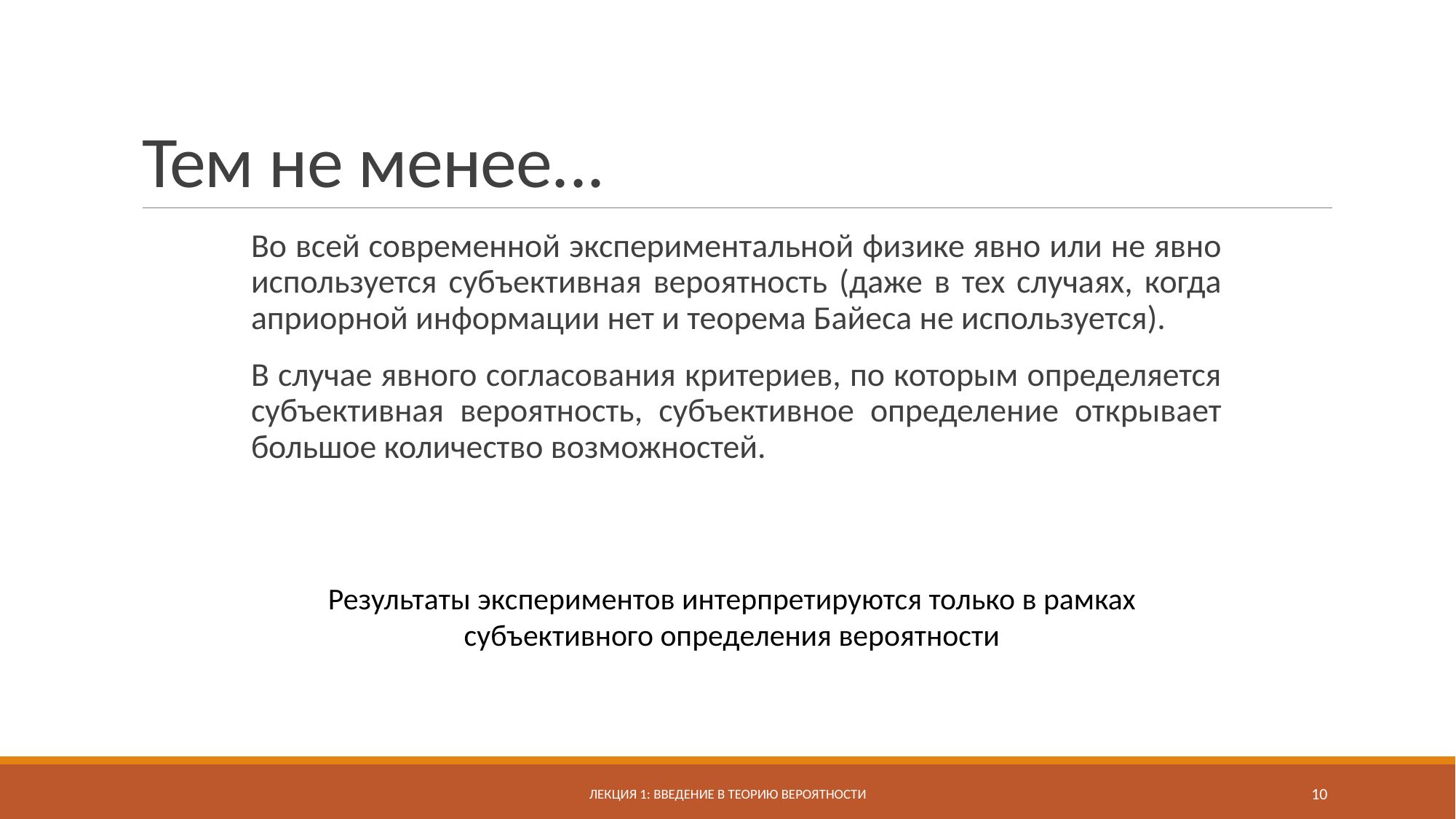

# Тем не менее...
Во всей современной экспериментальной физике явно или не явно используется субъективная вероятность (даже в тех случаях, когда априорной информации нет и теорема Байеса не используется).
В случае явного согласования критериев, по которым определяется субъективная вероятность, субъективное определение открывает большое количество возможностей.
Результаты экспериментов интерпретируются только в рамках субъективного определения вероятности
Лекция 1: введение в теорию вероятности
10